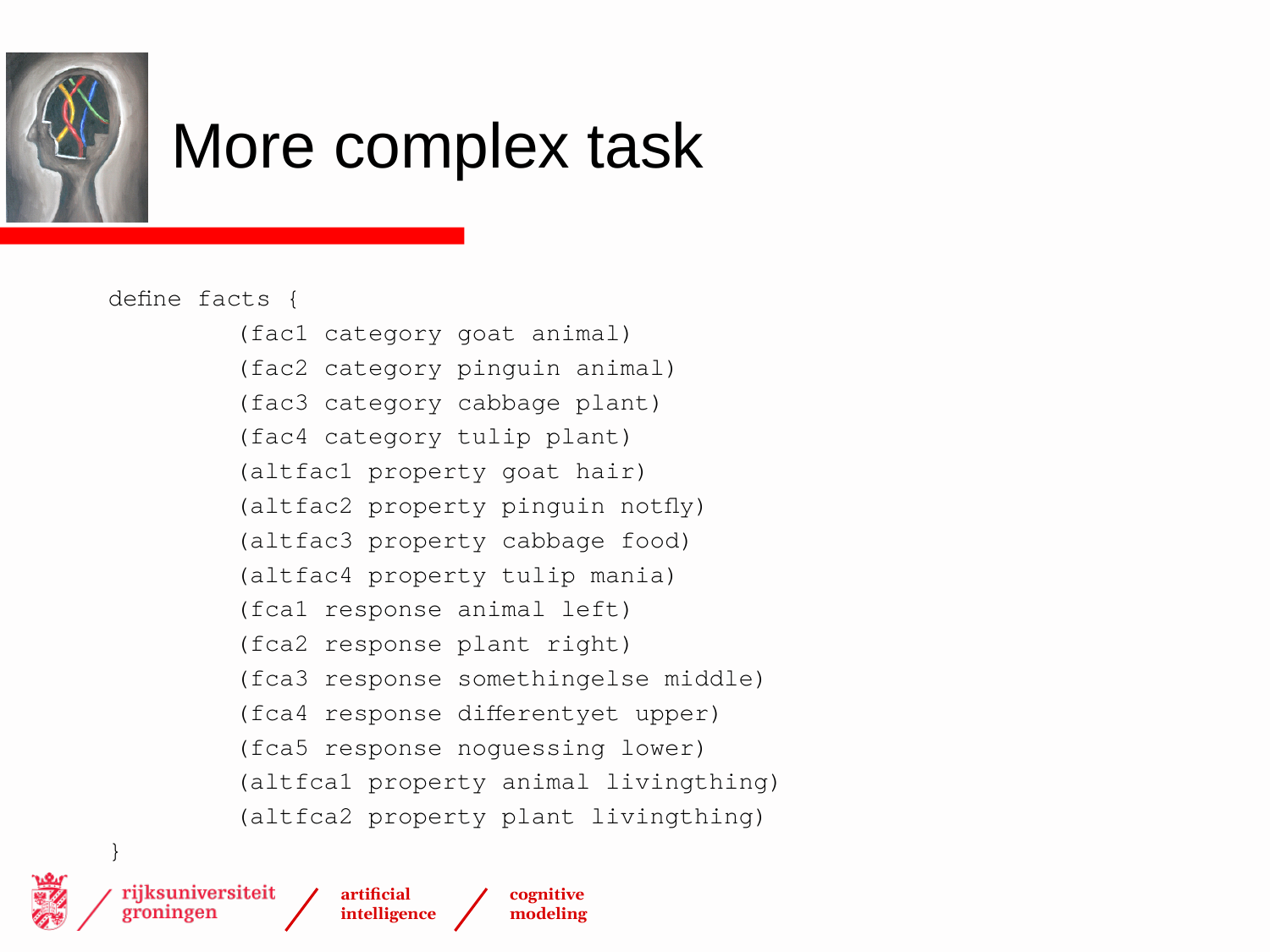

# More complex task
define facts {
	(fac1 category goat animal)
	(fac2 category pinguin animal)
	(fac3 category cabbage plant)
	(fac4 category tulip plant)
	(altfac1 property goat hair)
	(altfac2 property pinguin notfly)
	(altfac3 property cabbage food)
	(altfac4 property tulip mania)
	(fca1 response animal left)
	(fca2 response plant right)
	(fca3 response somethingelse middle)
	(fca4 response differentyet upper)
	(fca5 response noguessing lower)
	(altfca1 property animal livingthing)
	(altfca2 property plant livingthing)
}